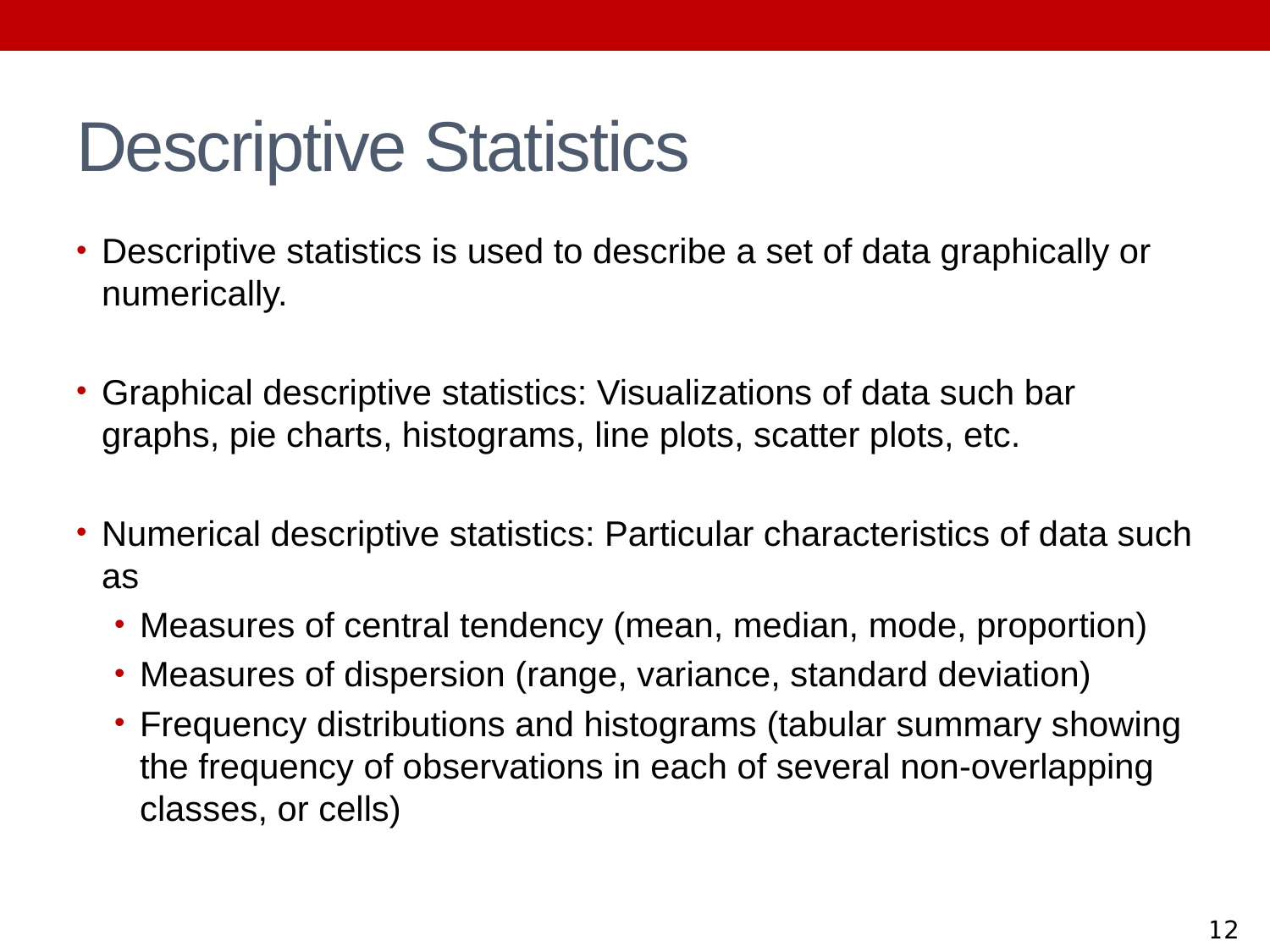

# Descriptive Statistics
Descriptive statistics is used to describe a set of data graphically or numerically.

Graphical descriptive statistics: Visualizations of data such bar graphs, pie charts, histograms, line plots, scatter plots, etc.

Numerical descriptive statistics: Particular characteristics of data such as
Measures of central tendency (mean, median, mode, proportion)
Measures of dispersion (range, variance, standard deviation)
Frequency distributions and histograms (tabular summary showing the frequency of observations in each of several non-overlapping classes, or cells)

12